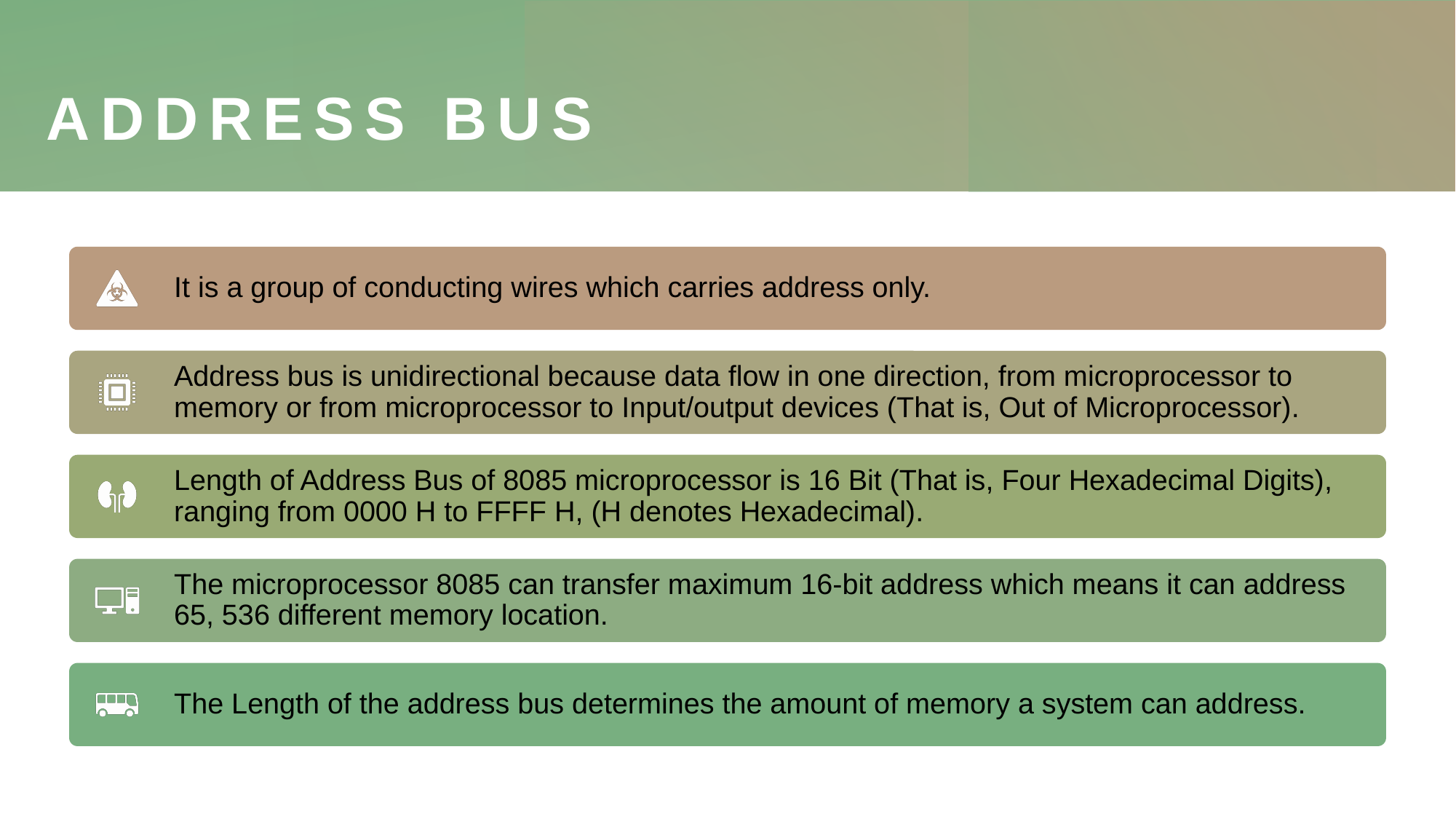

# Address Bus
It is a group of conducting wires which carries address only.
Address bus is unidirectional because data flow in one direction, from microprocessor to memory or from microprocessor to Input/output devices (That is, Out of Microprocessor).
Length of Address Bus of 8085 microprocessor is 16 Bit (That is, Four Hexadecimal Digits), ranging from 0000 H to FFFF H, (H denotes Hexadecimal).
The microprocessor 8085 can transfer maximum 16-bit address which means it can address 65, 536 different memory location.
The Length of the address bus determines the amount of memory a system can address.